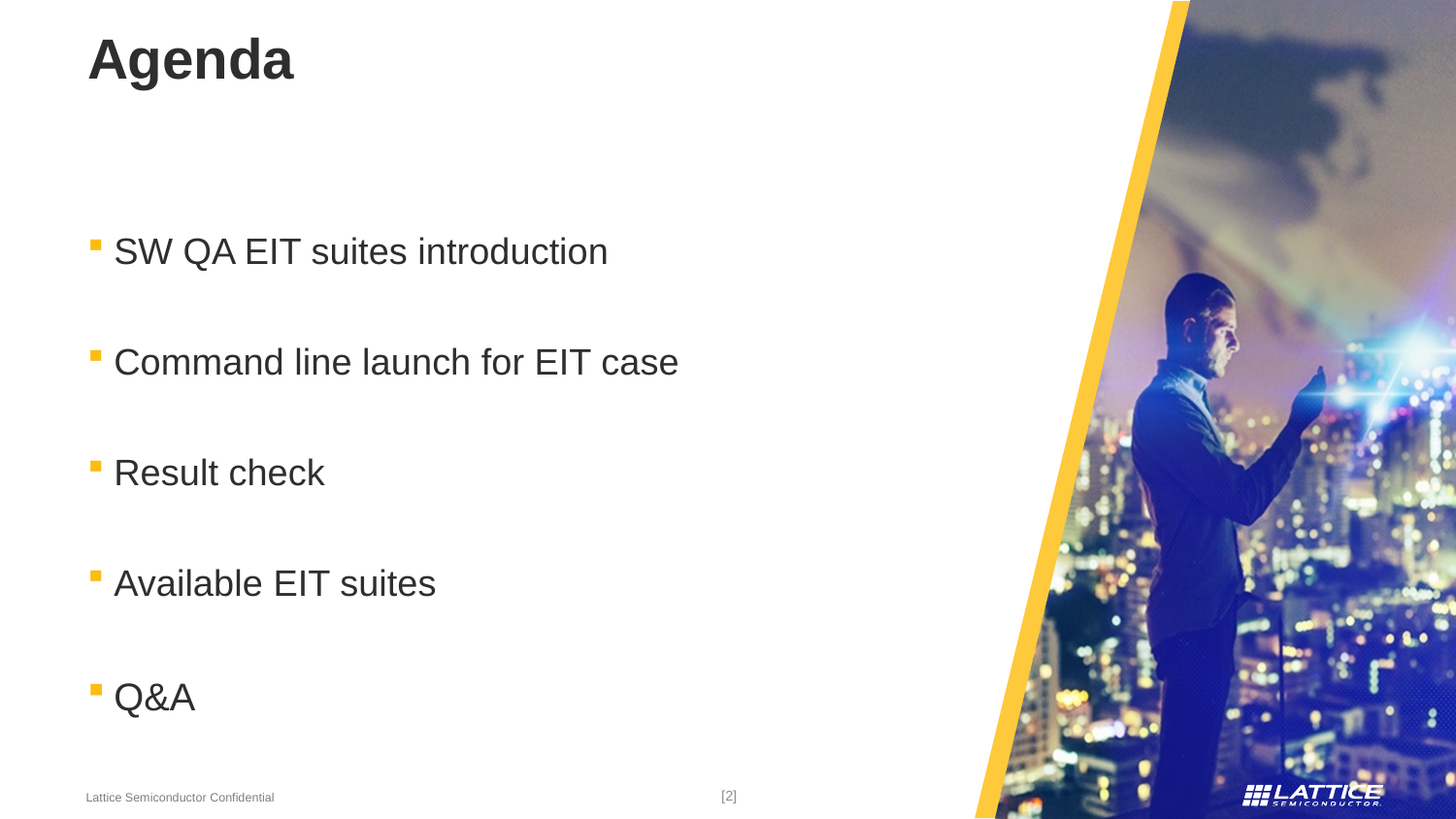

# Agenda
SW QA EIT suites introduction

Command line launch for EIT case

Result check

Available EIT suites

Q&A